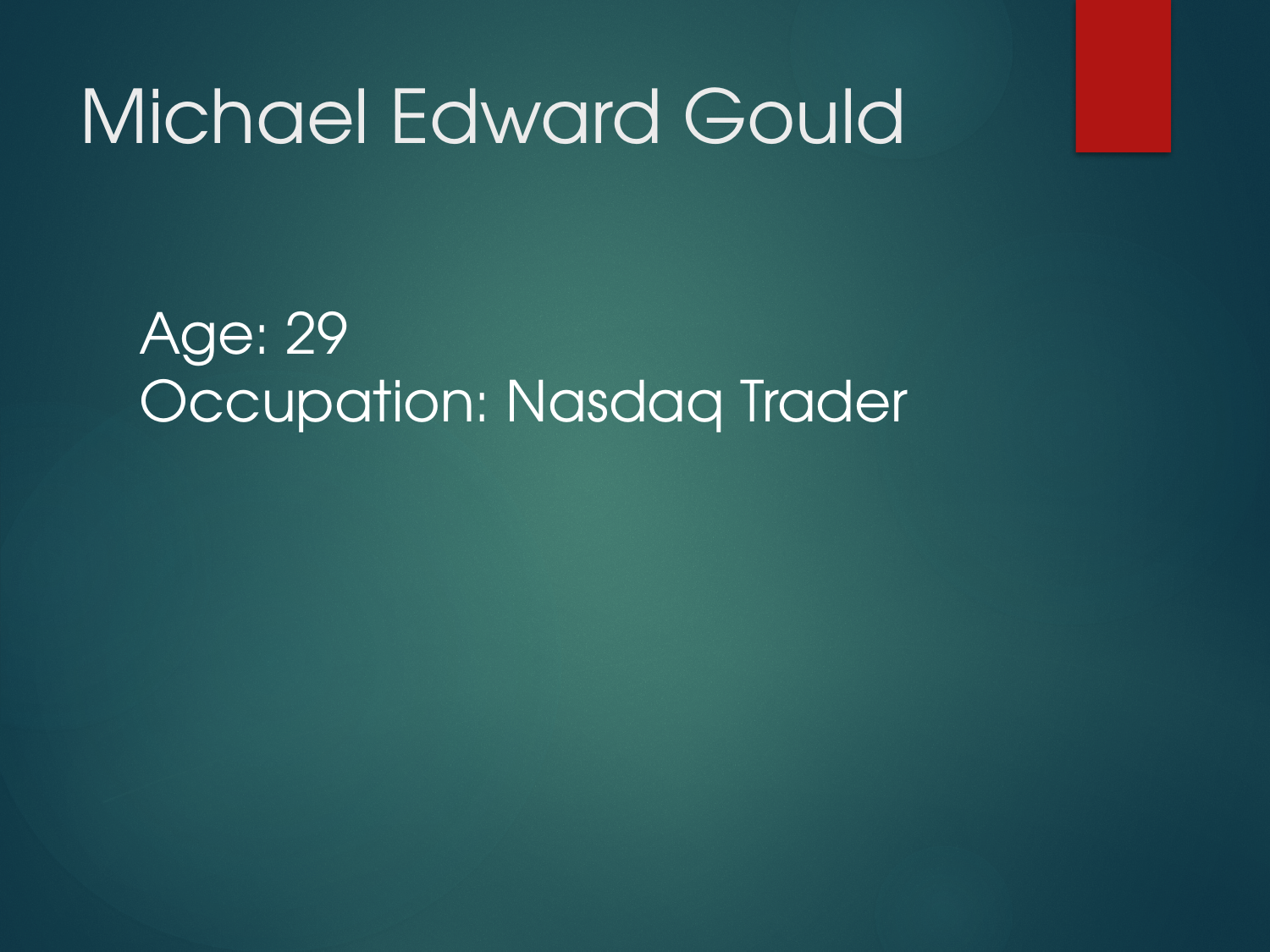

# Michael Edward Gould

Age: 29
Occupation: Nasdaq Trader